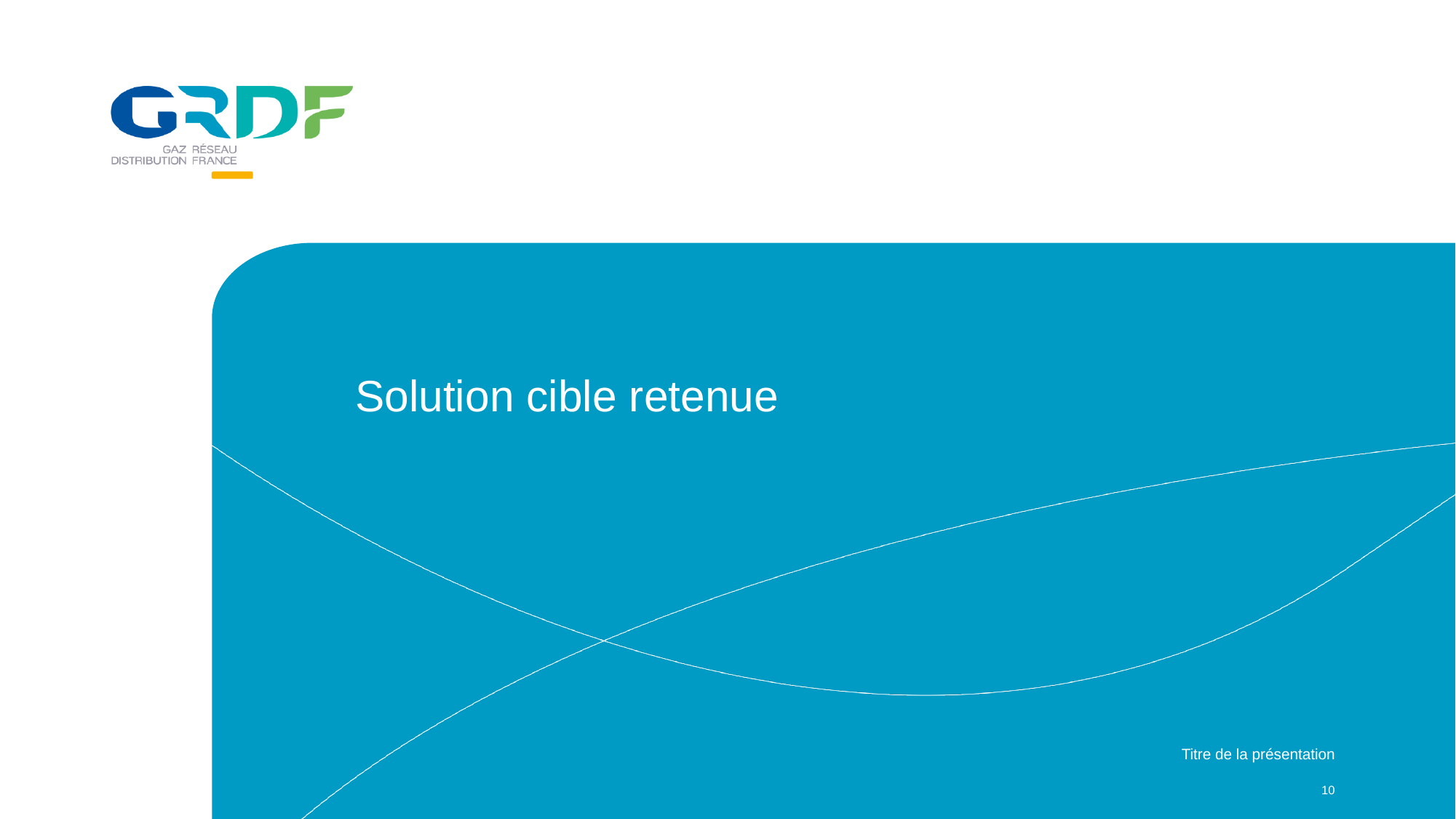

Solution cible retenue
Titre de la présentation
10
29/01/2021